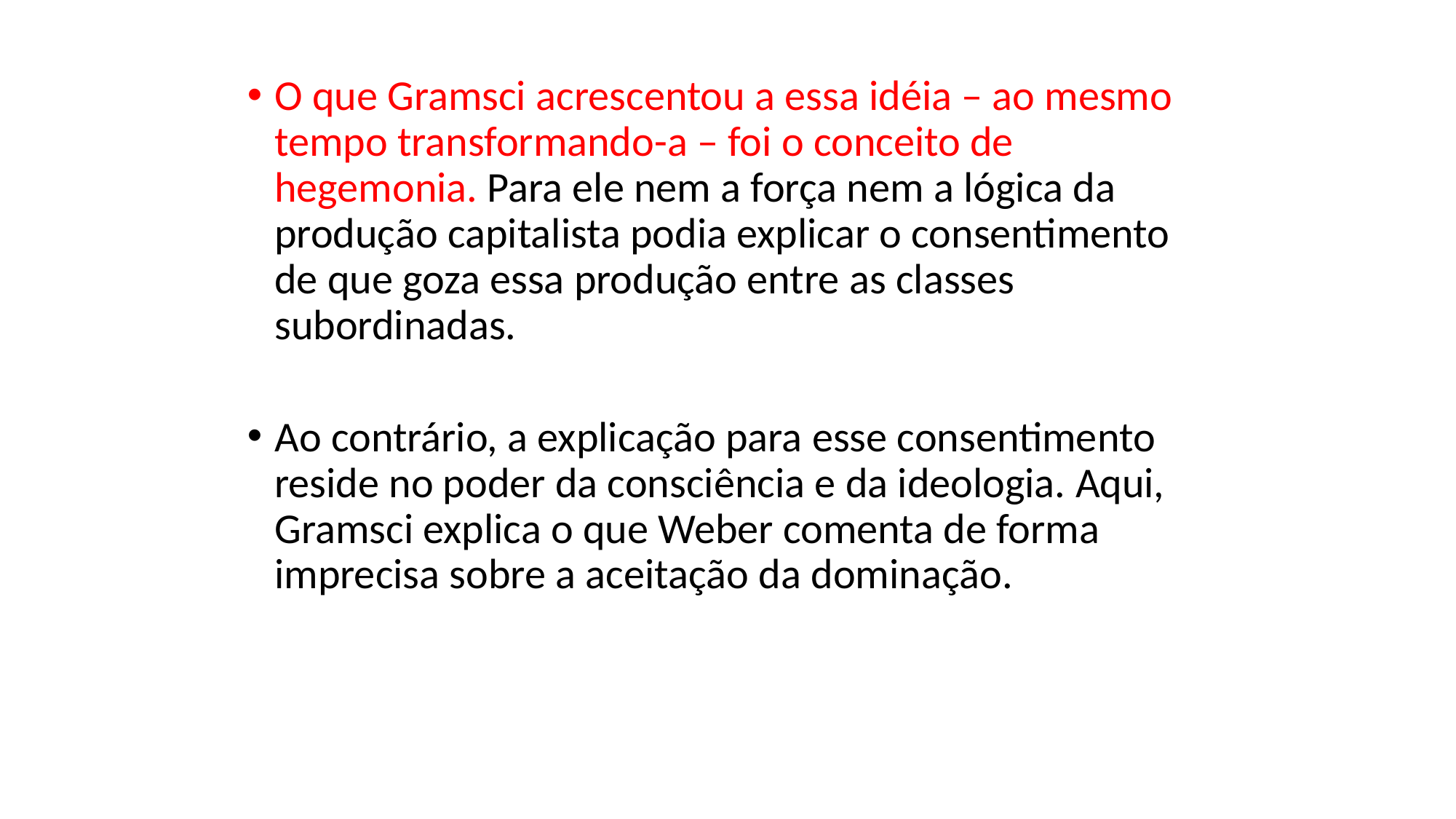

O que Gramsci acrescentou a essa idéia – ao mesmo tempo transformando-a – foi o conceito de hegemonia. Para ele nem a força nem a lógica da produção capitalista podia explicar o consentimento de que goza essa produção entre as classes subordinadas.
Ao contrário, a explicação para esse consentimento reside no poder da consciência e da ideologia. Aqui, Gramsci explica o que Weber comenta de forma imprecisa sobre a aceitação da dominação.